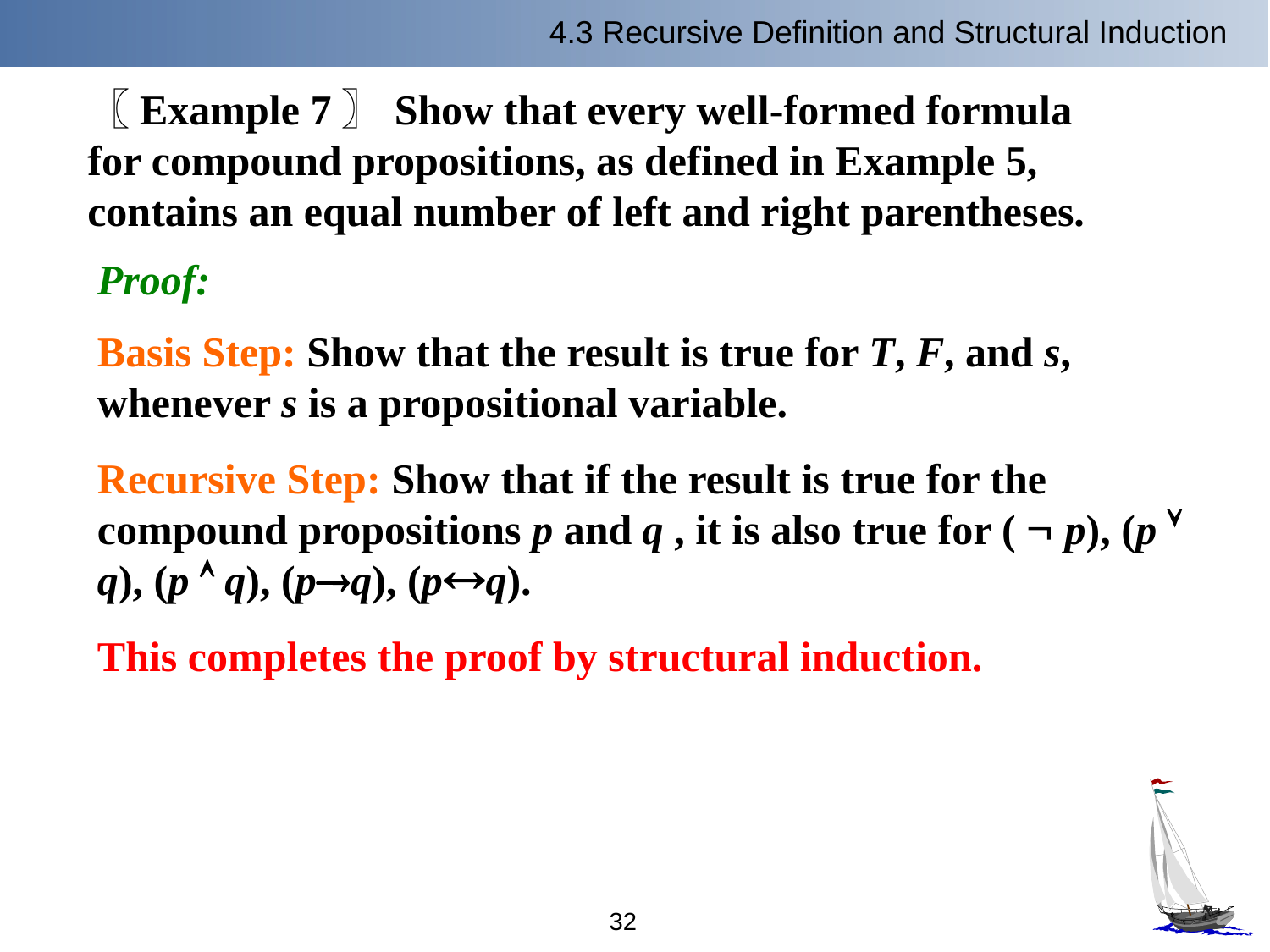

4.3 Recursive Definition and Structural Induction
〖Example 7〗Show that every well-formed formula for compound propositions, as defined in Example 5, contains an equal number of left and right parentheses.
Proof:
Basis Step: Show that the result is true for T, F, and s, whenever s is a propositional variable.
Recursive Step: Show that if the result is true for the compound propositions p and q , it is also true for ( ¬ p), (p ∨ q), (p ∧ q), (p→q), (p↔q).
This completes the proof by structural induction.
32